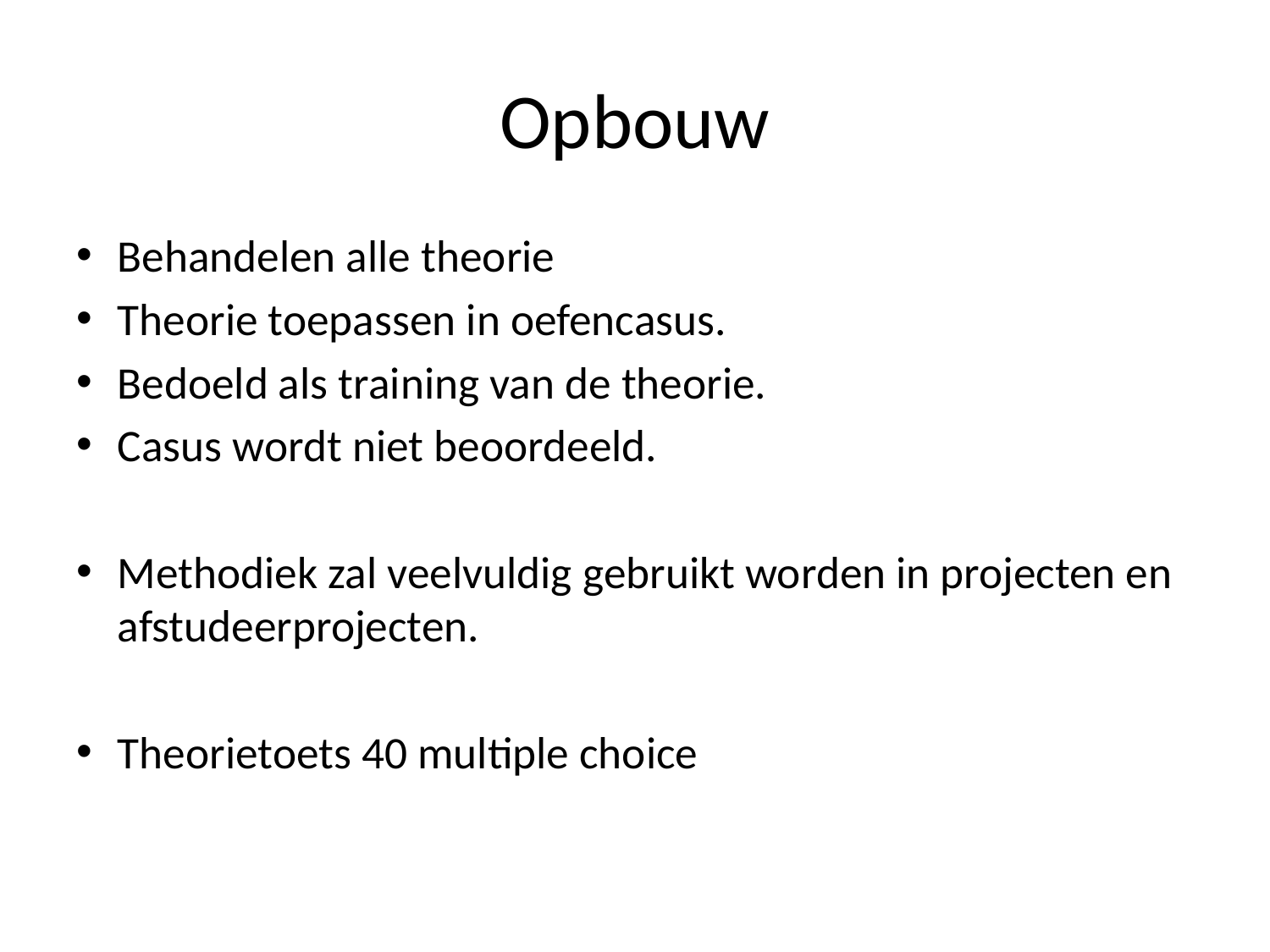

# Opbouw

Behandelen alle theorie
Theorie toepassen in oefencasus.
Bedoeld als training van de theorie.
Casus wordt niet beoordeeld.

Methodiek zal veelvuldig gebruikt worden in projecten en afstudeerprojecten.

Theorietoets 40 multiple choice